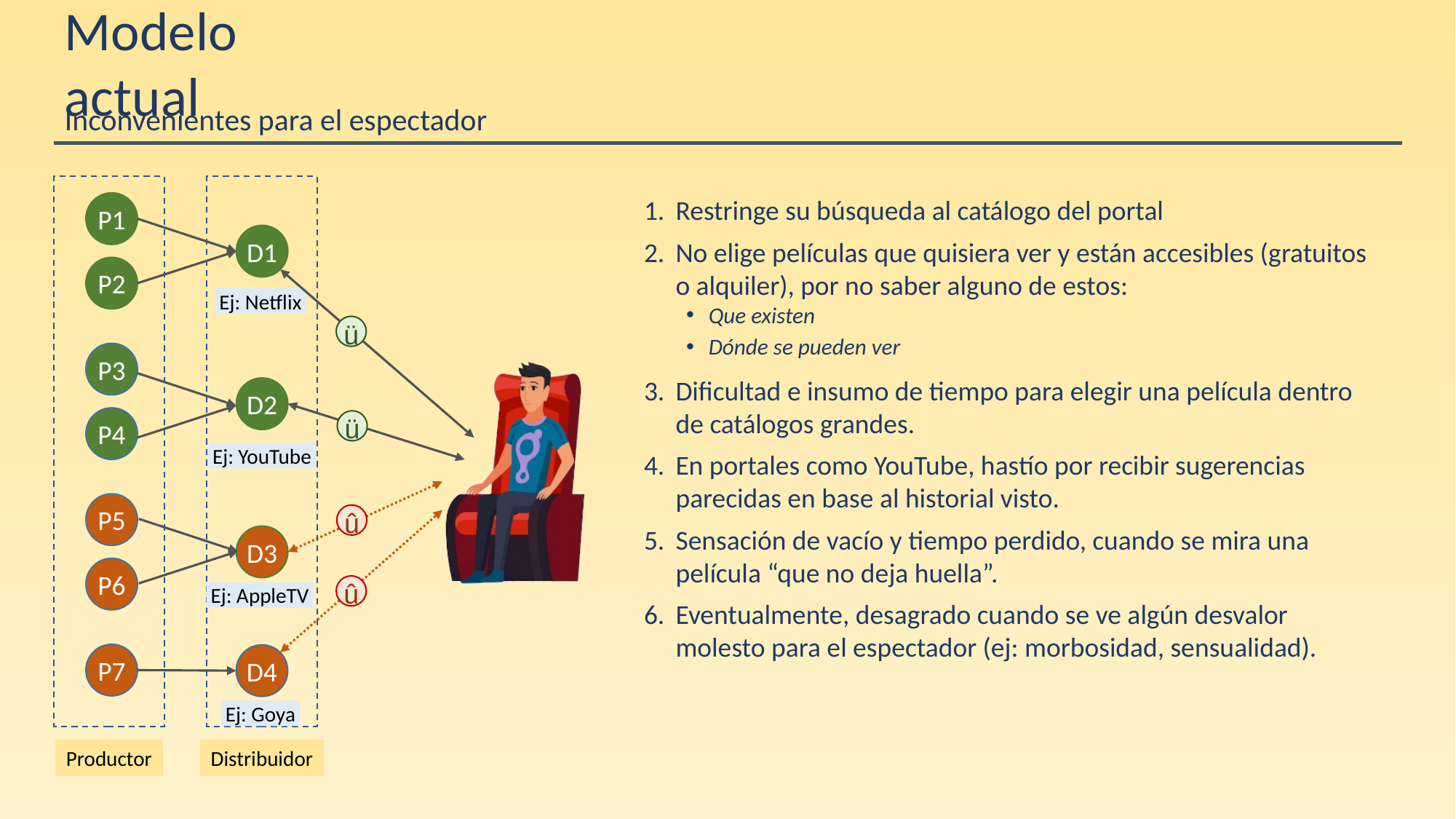

# Modelo actual
Inconvenientes para el espectador
Restringe su búsqueda al catálogo del portal
No elige películas que quisiera ver y están accesibles (gratuitos o alquiler), por no saber alguno de estos:
Que existen
Dónde se pueden ver
Dificultad e insumo de tiempo para elegir una película dentro de catálogos grandes.
En portales como YouTube, hastío por recibir sugerencias parecidas en base al historial visto.
Sensación de vacío y tiempo perdido, cuando se mira una película “que no deja huella”.
Eventualmente, desagrado cuando se ve algún desvalor molesto para el espectador (ej: morbosidad, sensualidad).